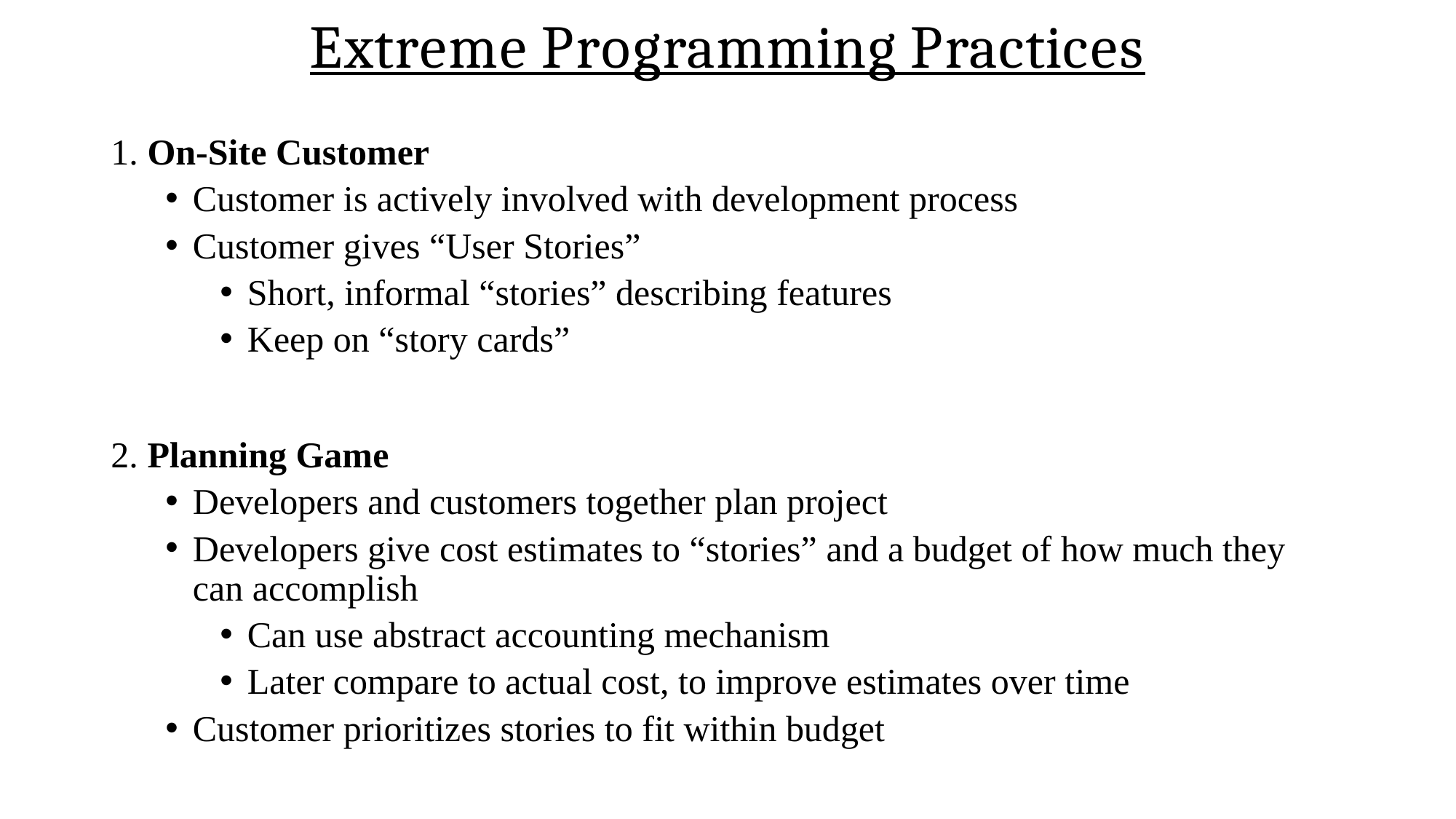

# Extreme Programming Practices
1. On-Site Customer
Customer is actively involved with development process
Customer gives “User Stories”
Short, informal “stories” describing features
Keep on “story cards”

2. Planning Game
Developers and customers together plan project
Developers give cost estimates to “stories” and a budget of how much they can accomplish
Can use abstract accounting mechanism
Later compare to actual cost, to improve estimates over time
Customer prioritizes stories to fit within budget